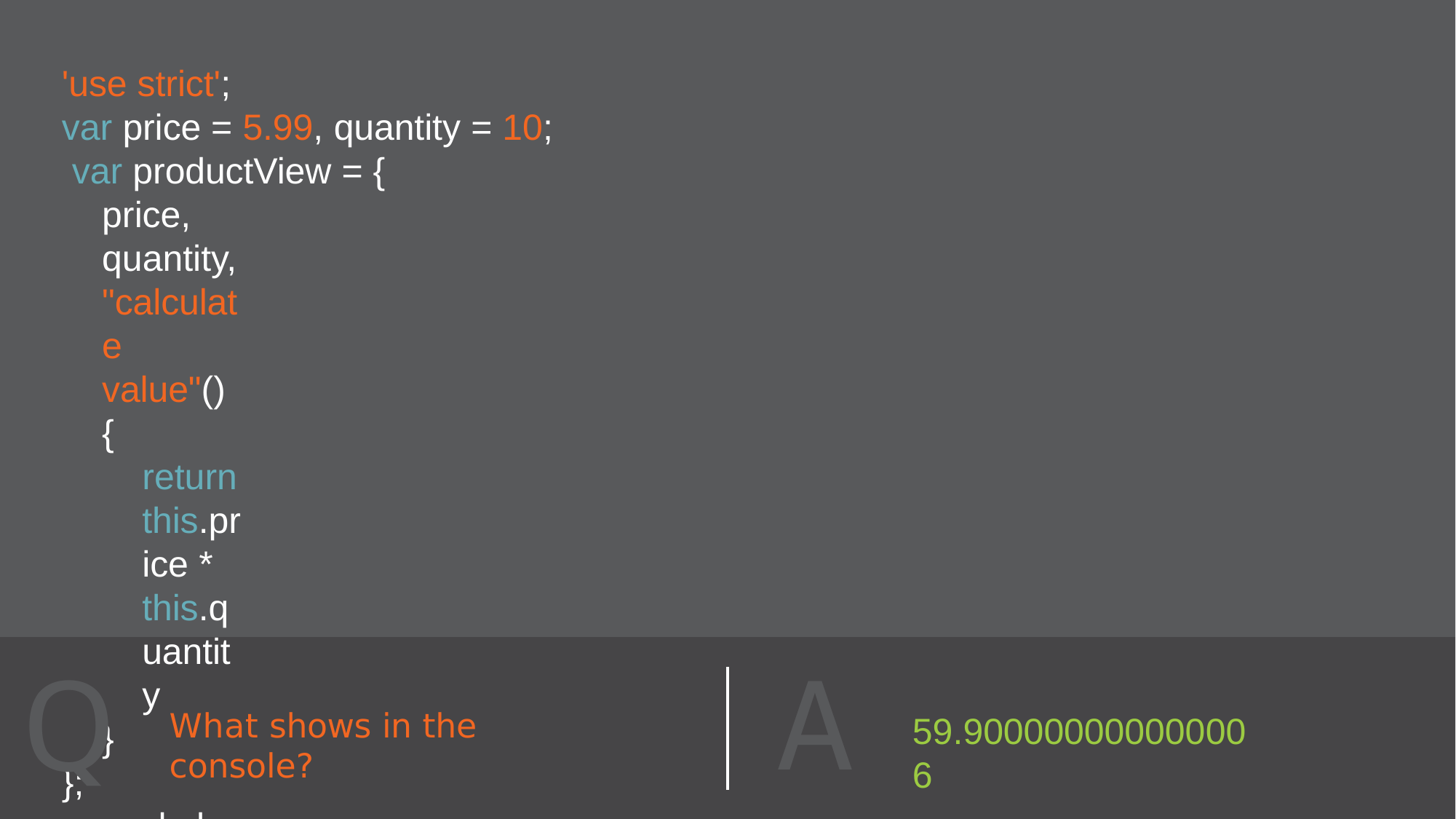

'use strict';
var price = 5.99, quantity = 10;  var productView = {
price,  quantity,
"calculate value"() {
return this.price * this.quantity
}
};
console.log(productView["calculate value"]());
A
Q

59.900000000000006
What shows in the console?
59